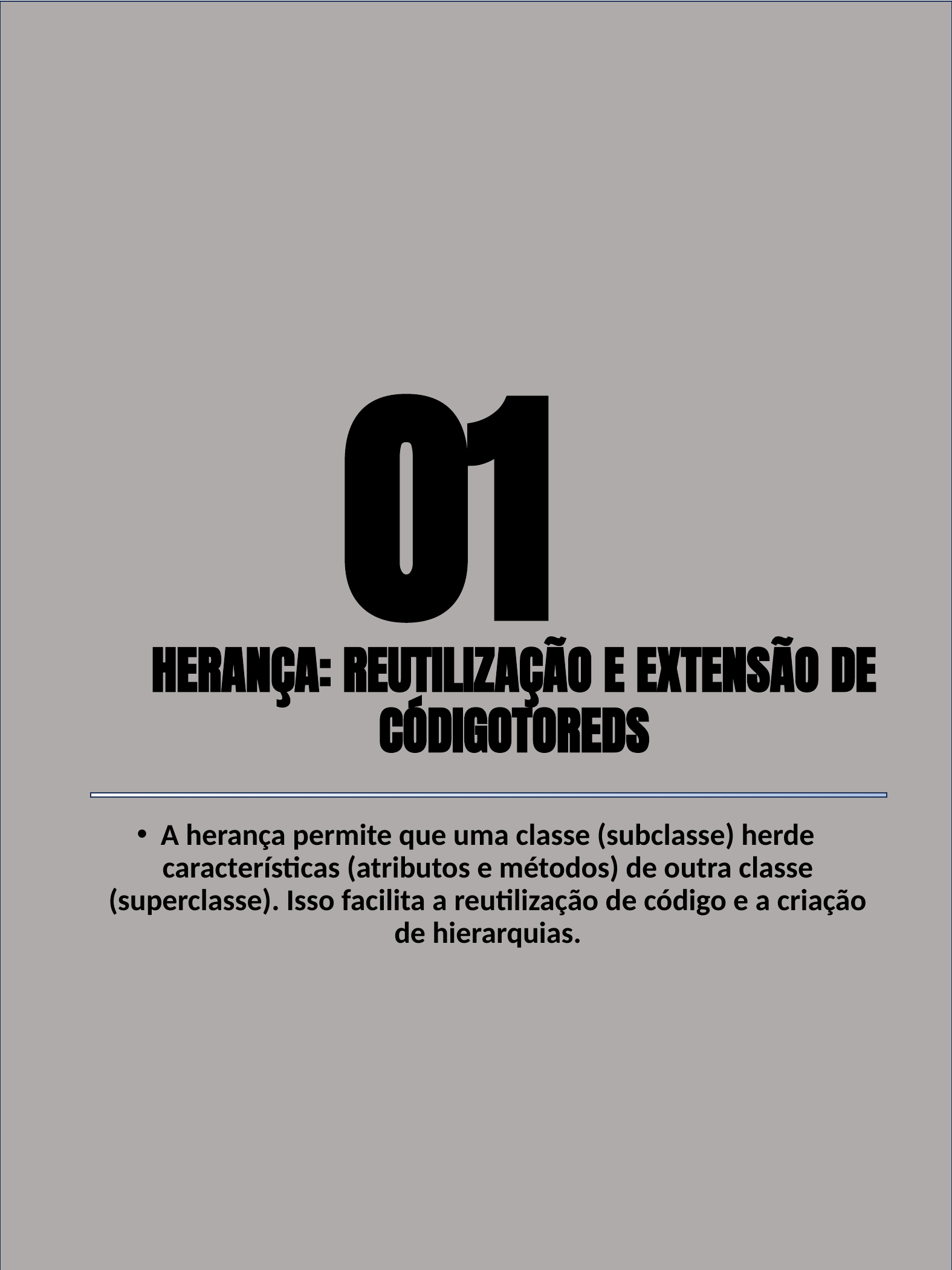

#

01
HERANÇA: REUTILIZAÇÃO E EXTENSÃO DE CÓDIGOTOREDS

A herança permite que uma classe (subclasse) herde características (atributos e métodos) de outra classe (superclasse). Isso facilita a reutilização de código e a criação de hierarquias.
3